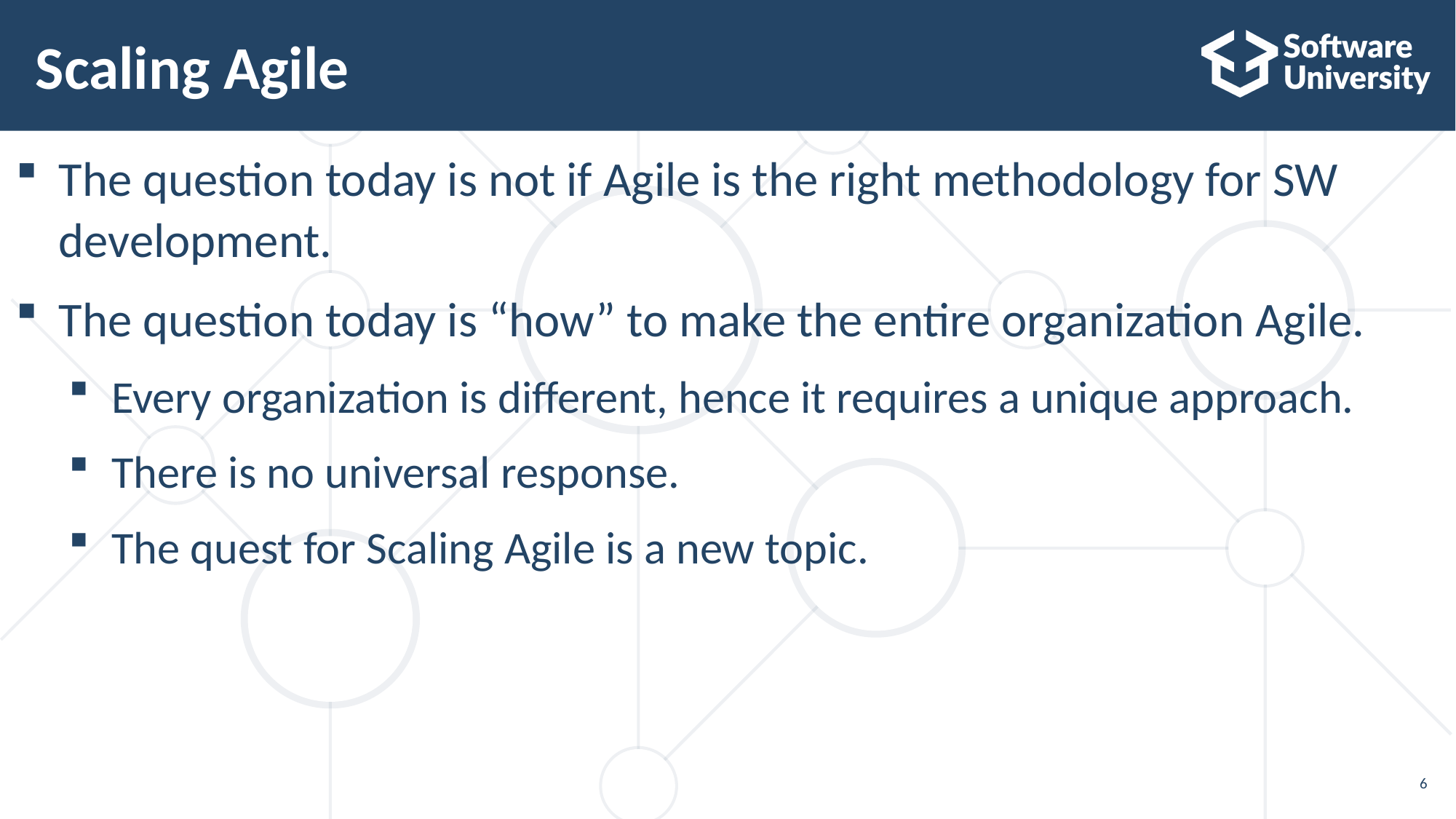

# Scaling Agile
The question today is not if Agile is the right methodology for SW development.
The question today is “how” to make the entire organization Agile.
Every organization is different, hence it requires a unique approach.
There is no universal response.
The quest for Scaling Agile is a new topic.

6